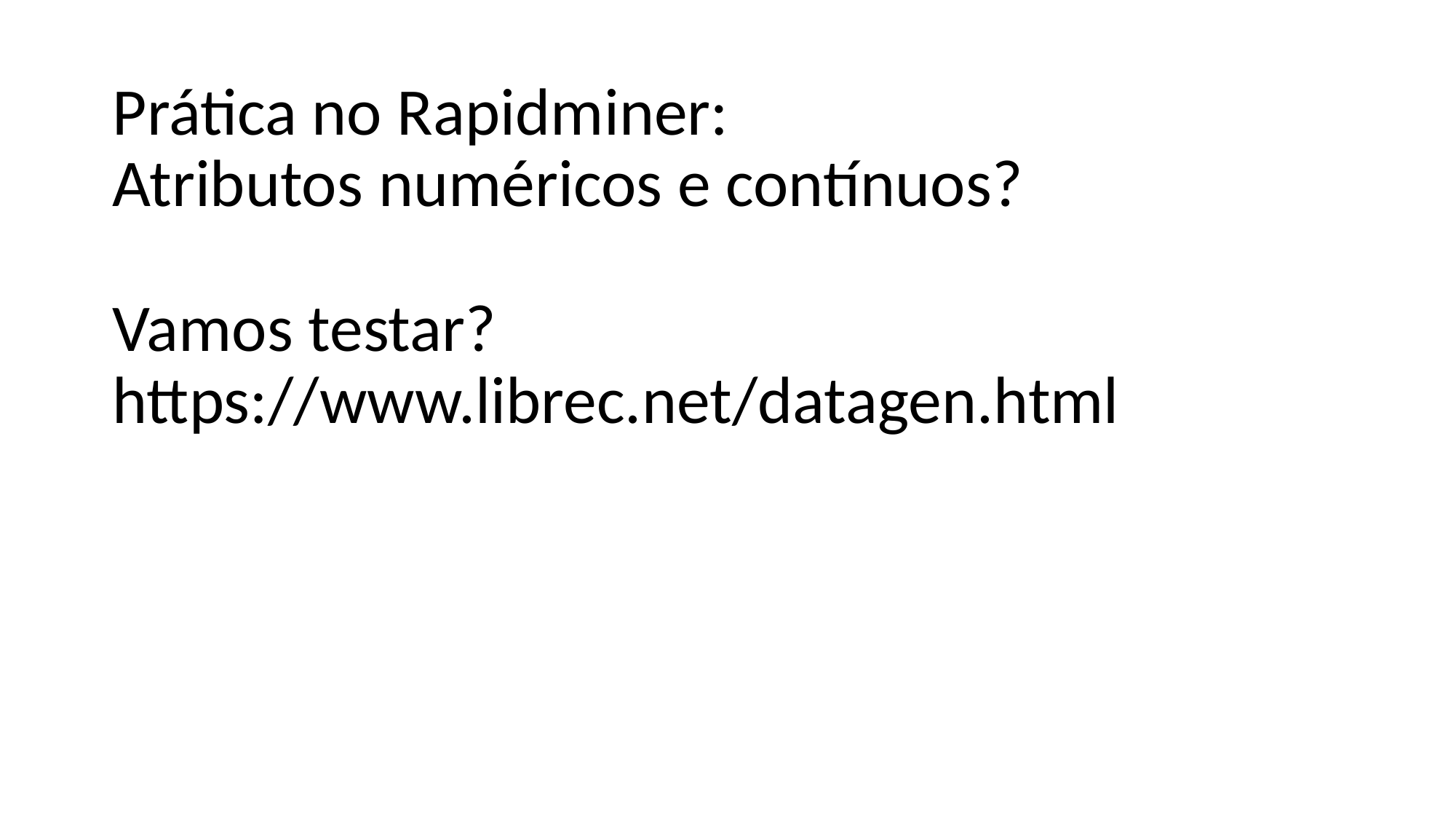

# Prática no Rapidminer: Atributos numéricos e contínuos? Vamos testar? https://www.librec.net/datagen.html